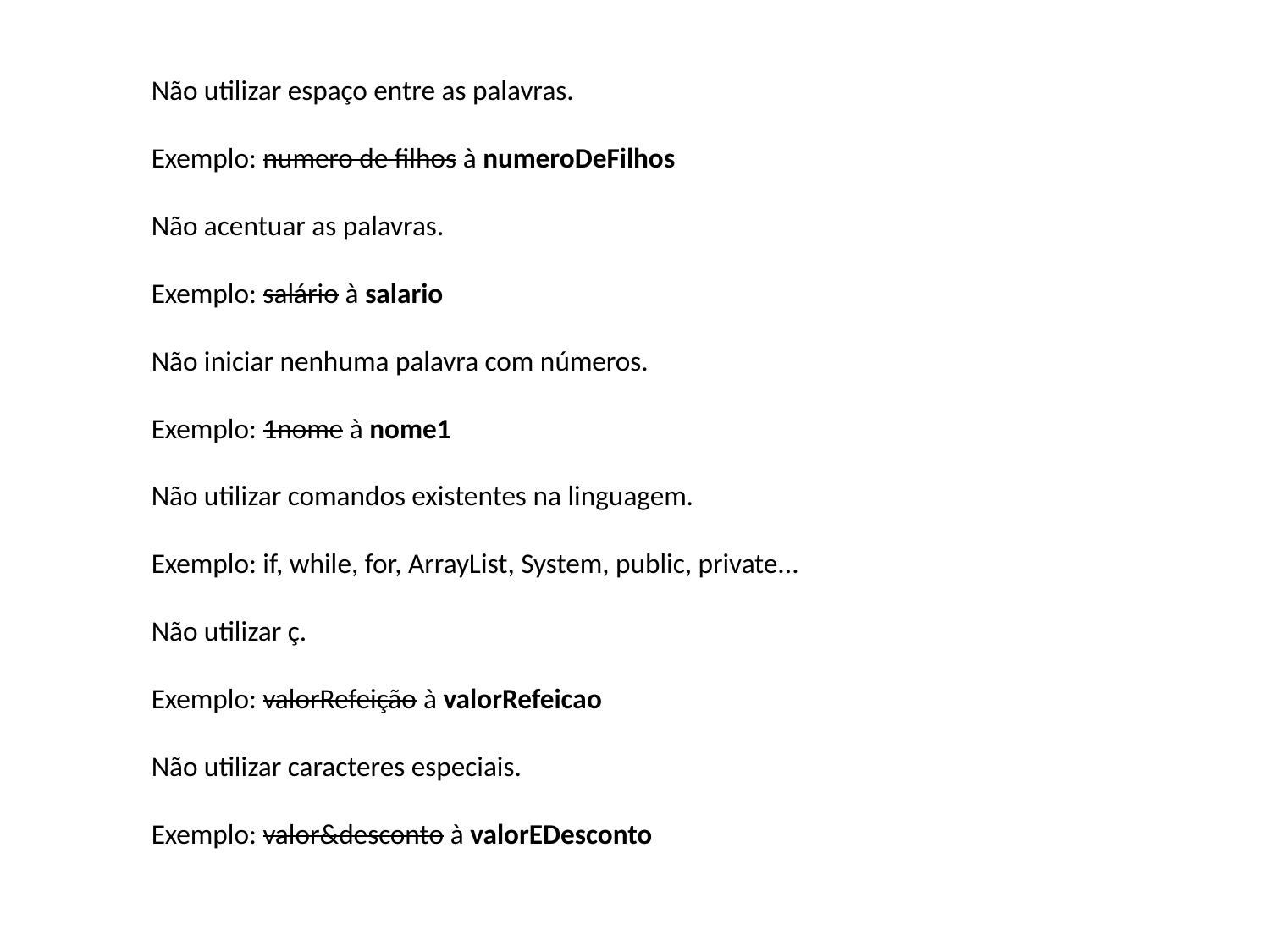

Não utilizar espaço entre as palavras.

Exemplo: numero de filhos à numeroDeFilhos

Não acentuar as palavras.

Exemplo: salário à salario

Não iniciar nenhuma palavra com números.

Exemplo: 1nome à nome1

Não utilizar comandos existentes na linguagem.

Exemplo: if, while, for, ArrayList, System, public, private...

Não utilizar ç.

Exemplo: valorRefeição à valorRefeicao

Não utilizar caracteres especiais.

Exemplo: valor&desconto à valorEDesconto